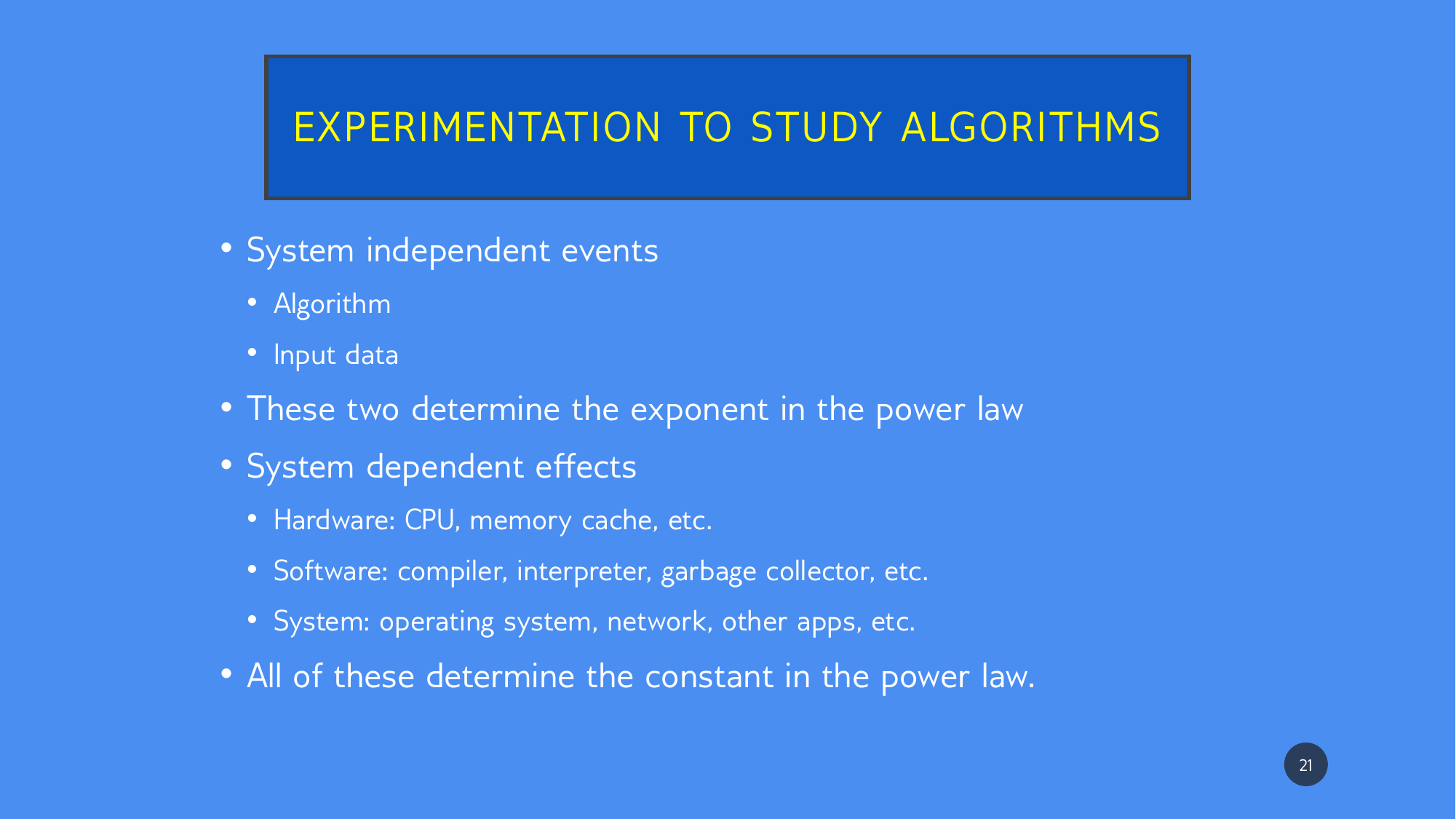

# Experimentation to study algorithms
System independent events
Algorithm
Input data
These two determine the exponent in the power law
System dependent effects
Hardware: CPU, memory cache, etc.
Software: compiler, interpreter, garbage collector, etc.
System: operating system, network, other apps, etc.
All of these determine the constant in the power law.
21